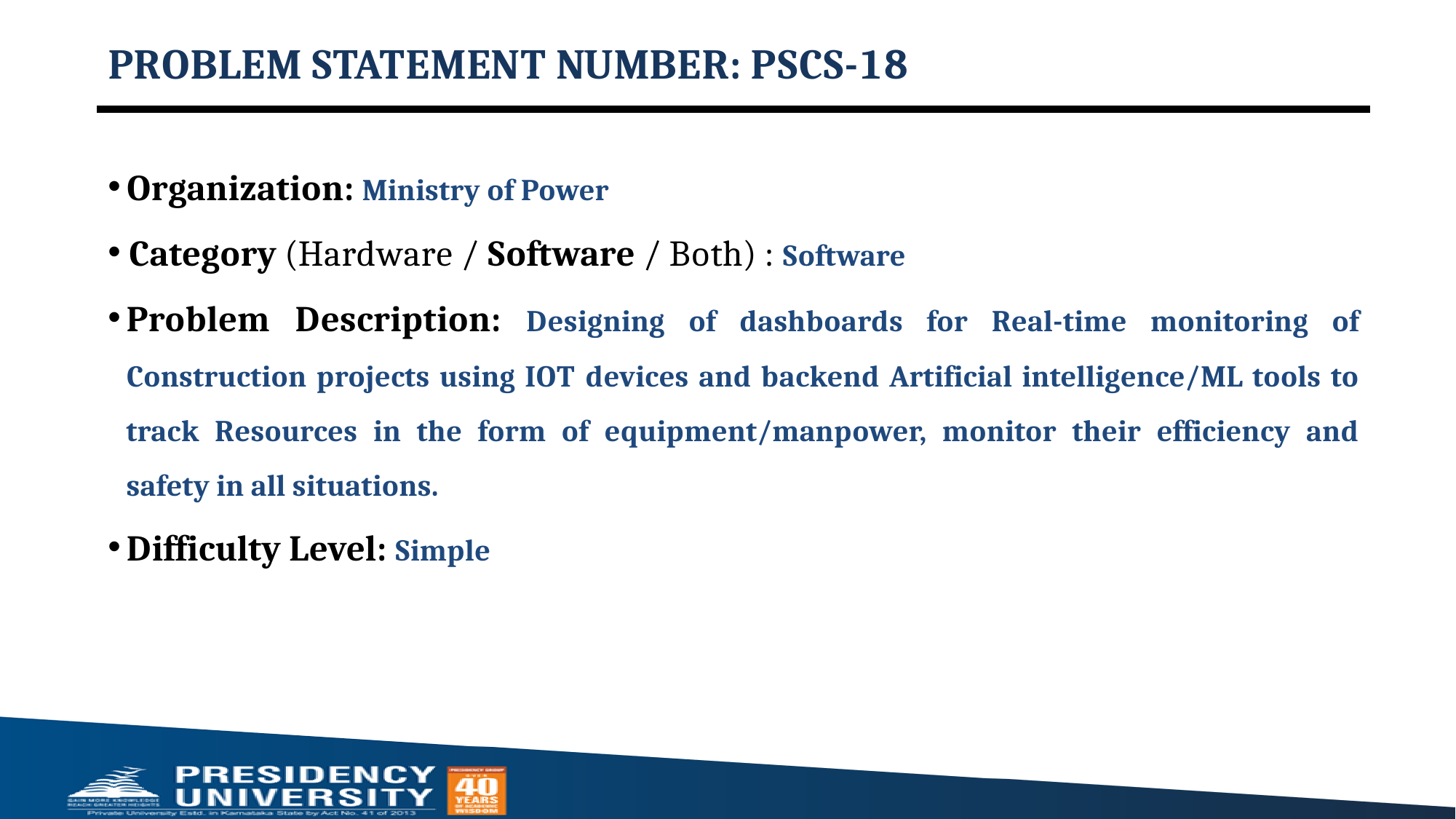

# PROBLEM STATEMENT NUMBER: PSCS-18
Organization: Ministry of Power
 Category (Hardware / Software / Both) : Software
Problem Description: Designing of dashboards for Real-time monitoring of Construction projects using IOT devices and backend Artificial intelligence/ML tools to track Resources in the form of equipment/manpower, monitor their efficiency and safety in all situations.
Difficulty Level: Simple